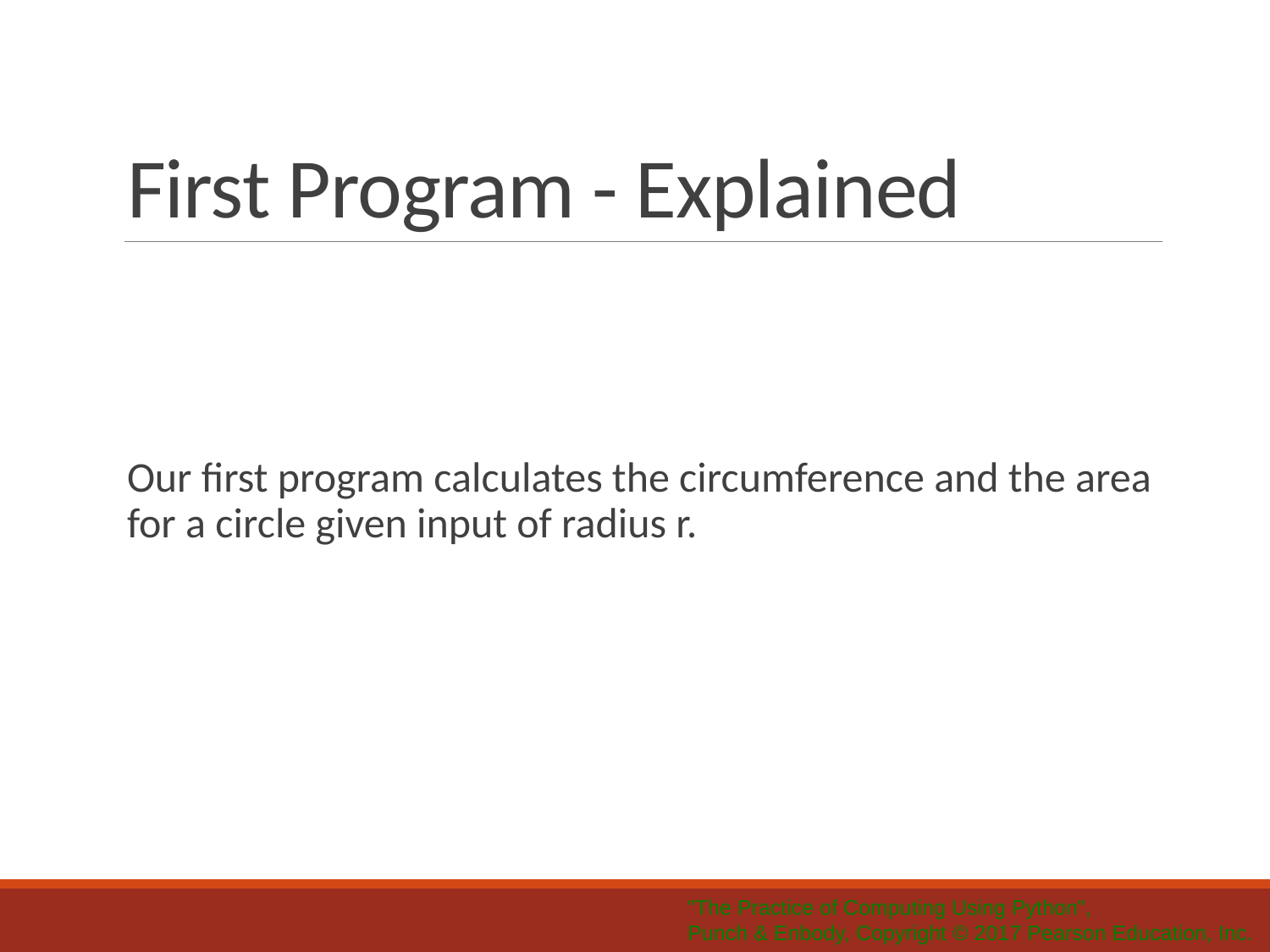

# First Program - Explained

Our first program calculates the circumference and the area for a circle given input of radius r.